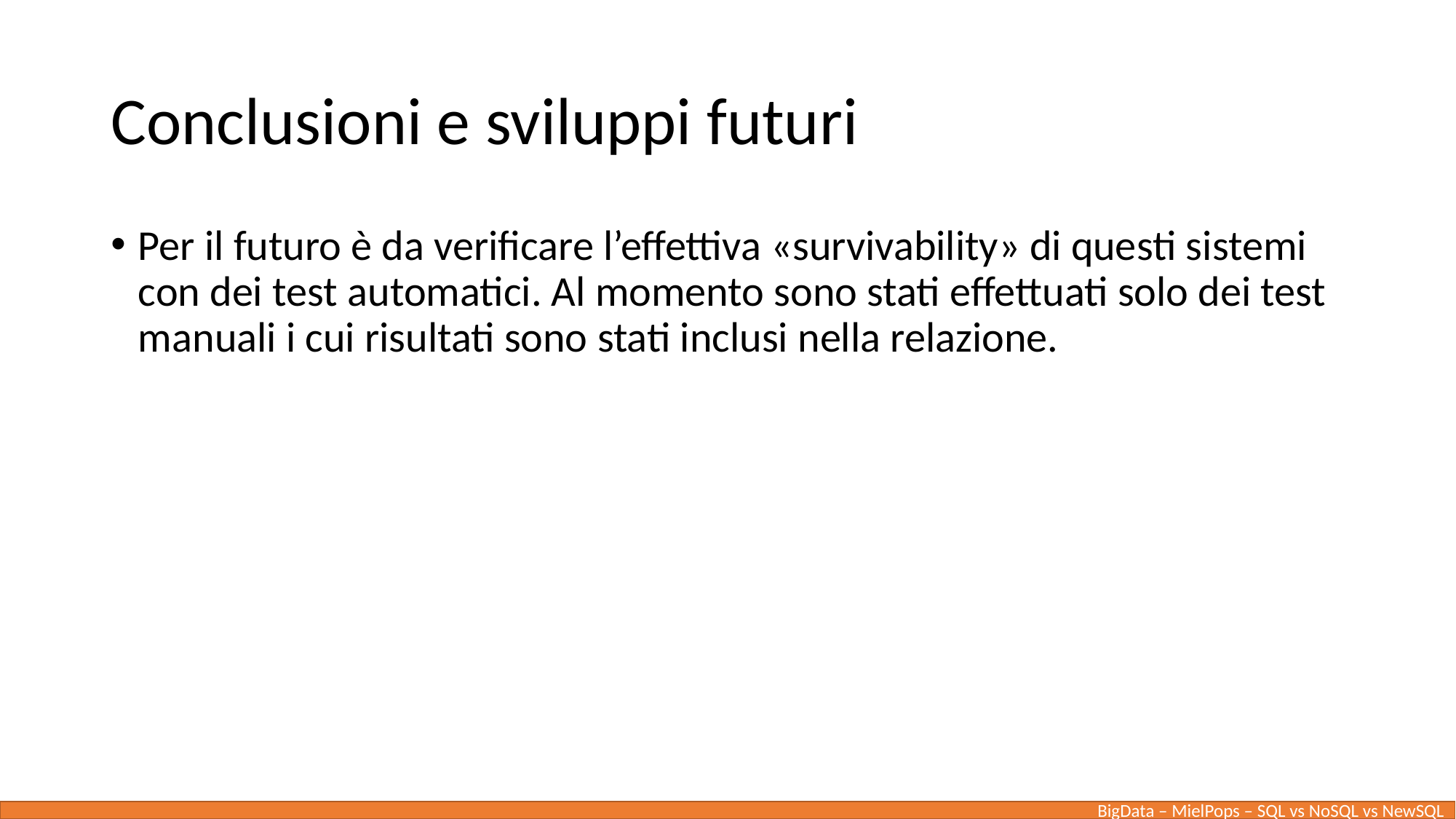

# Conclusioni e sviluppi futuri
Per il futuro è da verificare l’effettiva «survivability» di questi sistemi con dei test automatici. Al momento sono stati effettuati solo dei test manuali i cui risultati sono stati inclusi nella relazione.
BigData – MielPops – SQL vs NoSQL vs NewSQL